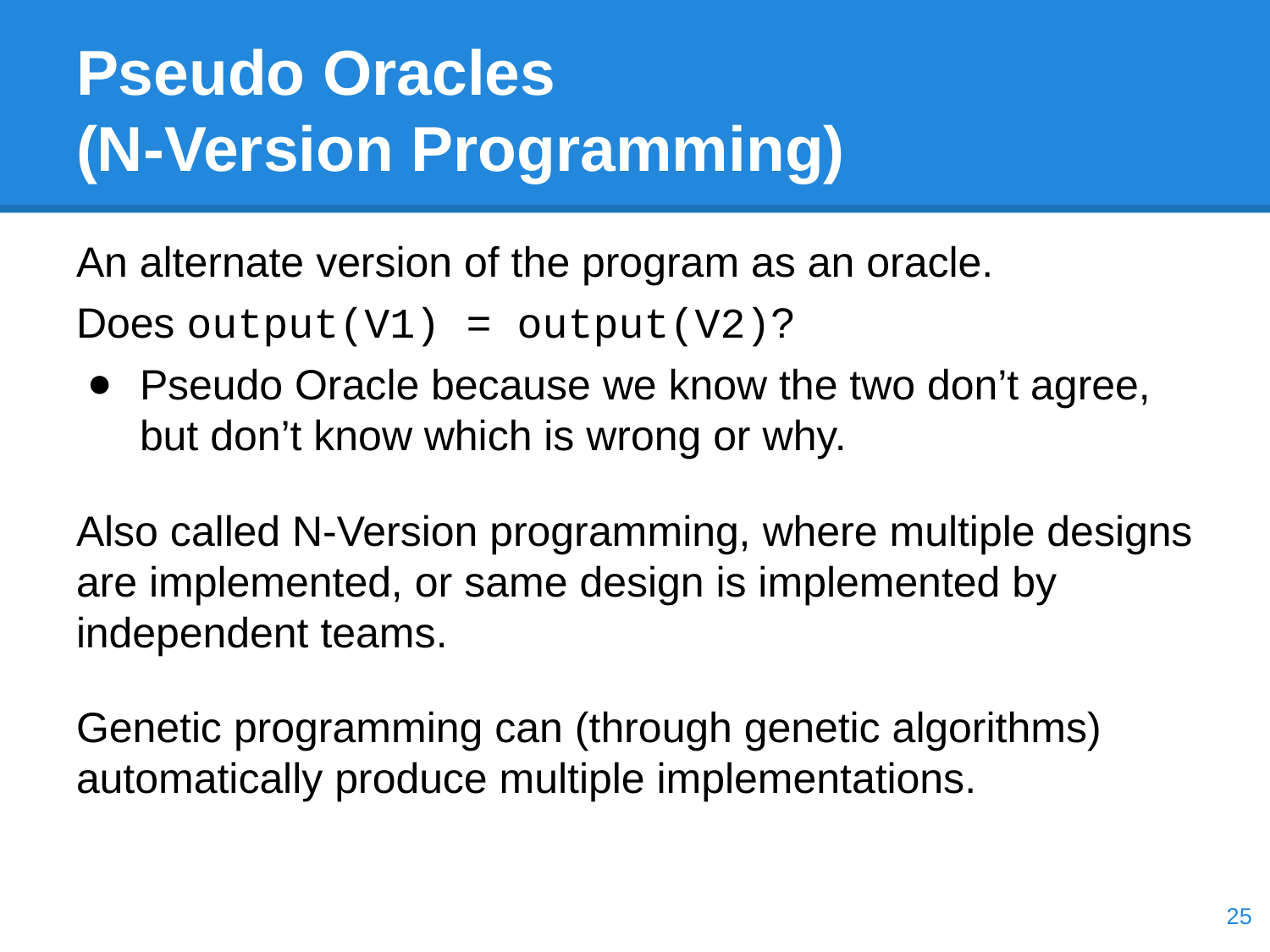

# Pseudo Oracles
(N-Version Programming)
An alternate version of the program as an oracle.
Does output(V1) = output(V2)?
Pseudo Oracle because we know the two don’t agree, but don’t know which is wrong or why.

Also called N-Version programming, where multiple designs are implemented, or same design is implemented by independent teams.

Genetic programming can (through genetic algorithms) automatically produce multiple implementations.
25